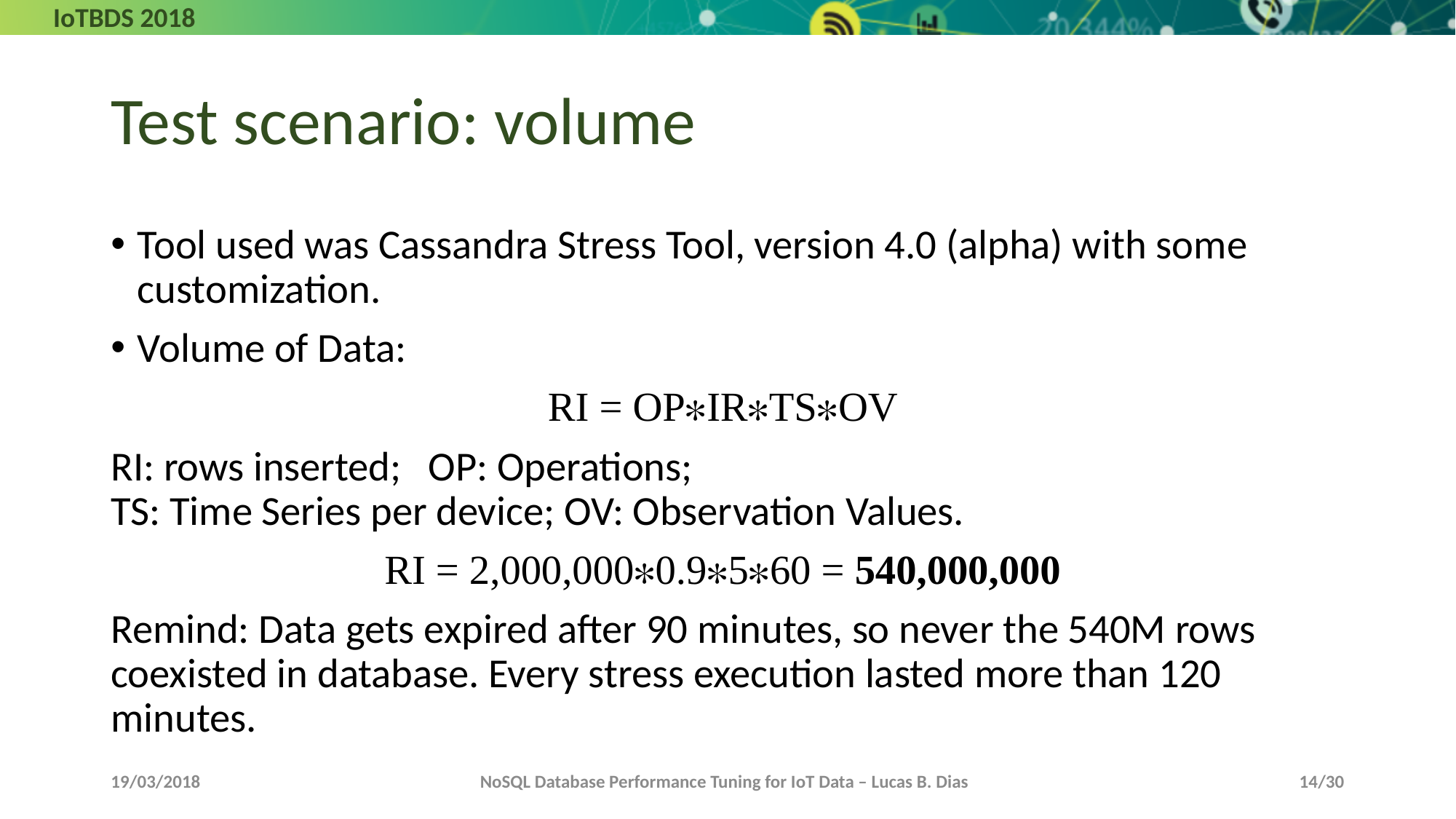

# Test scenario: volume
Tool used was Cassandra Stress Tool, version 4.0 (alpha) with some customization.
Volume of Data:
RI = OP∗IR∗TS∗OV
RI: rows inserted; 	OP: Operations;
TS: Time Series per device; OV: Observation Values.
RI = 2,000,000∗0.9∗5∗60 = 540,000,000
Remind: Data gets expired after 90 minutes, so never the 540M rows coexisted in database. Every stress execution lasted more than 120 minutes.
19/03/2018
NoSQL Database Performance Tuning for IoT Data – Lucas B. Dias
14/30